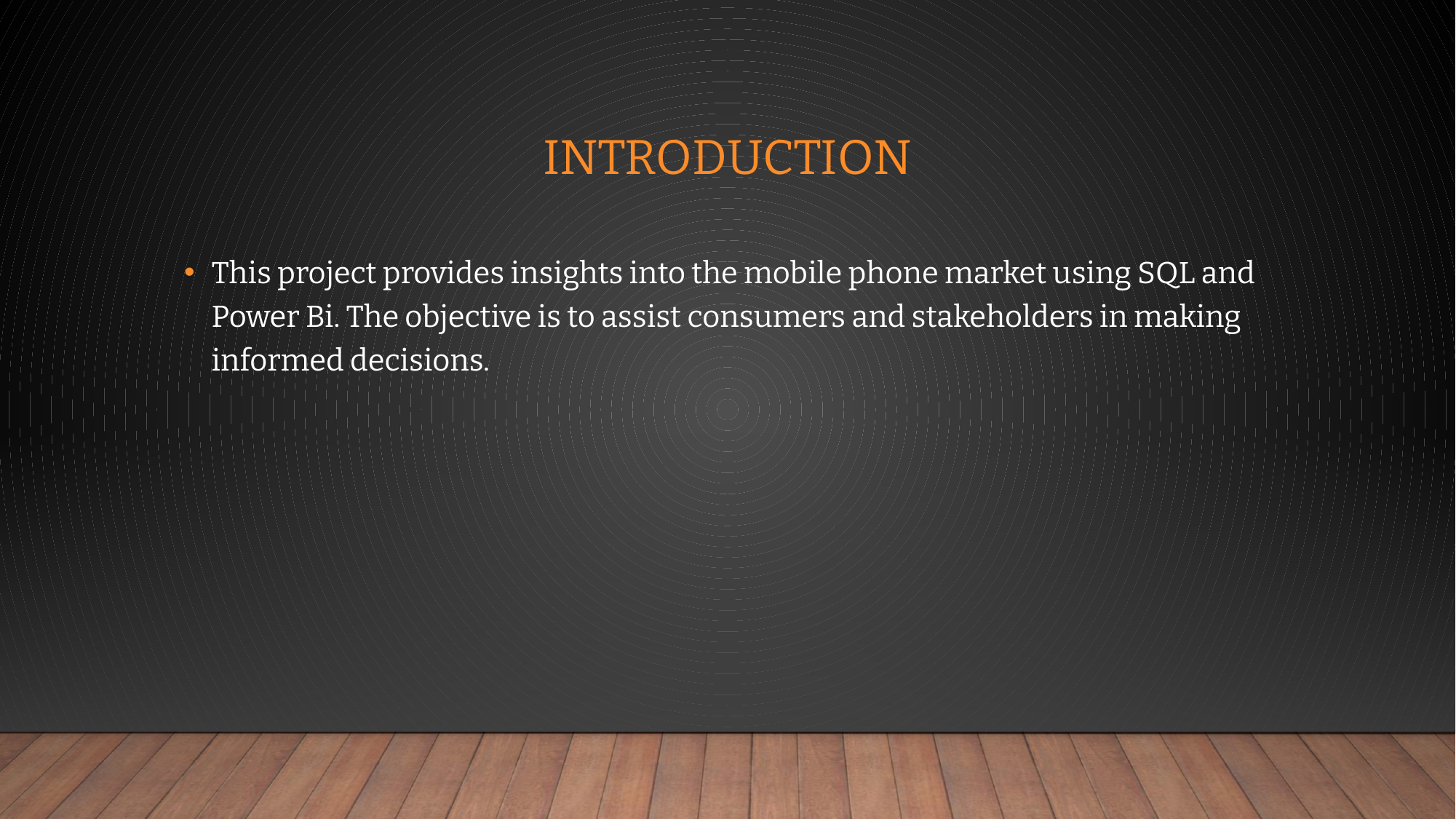

# Introduction
This project provides insights into the mobile phone market using SQL and Power Bi. The objective is to assist consumers and stakeholders in making informed decisions.